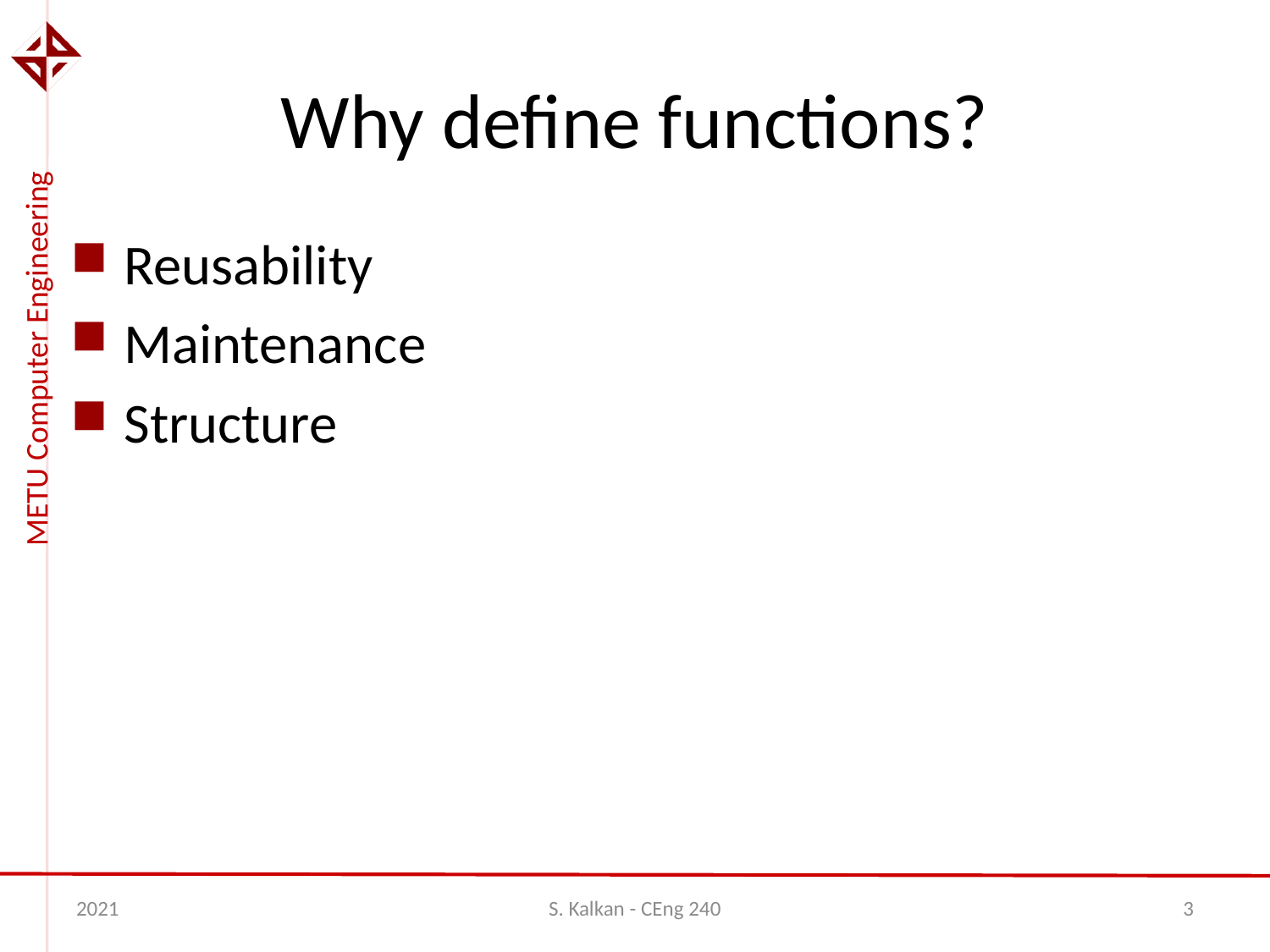

# Why define functions?
Reusability
Maintenance
Structure
2021
S. Kalkan - CEng 240
3